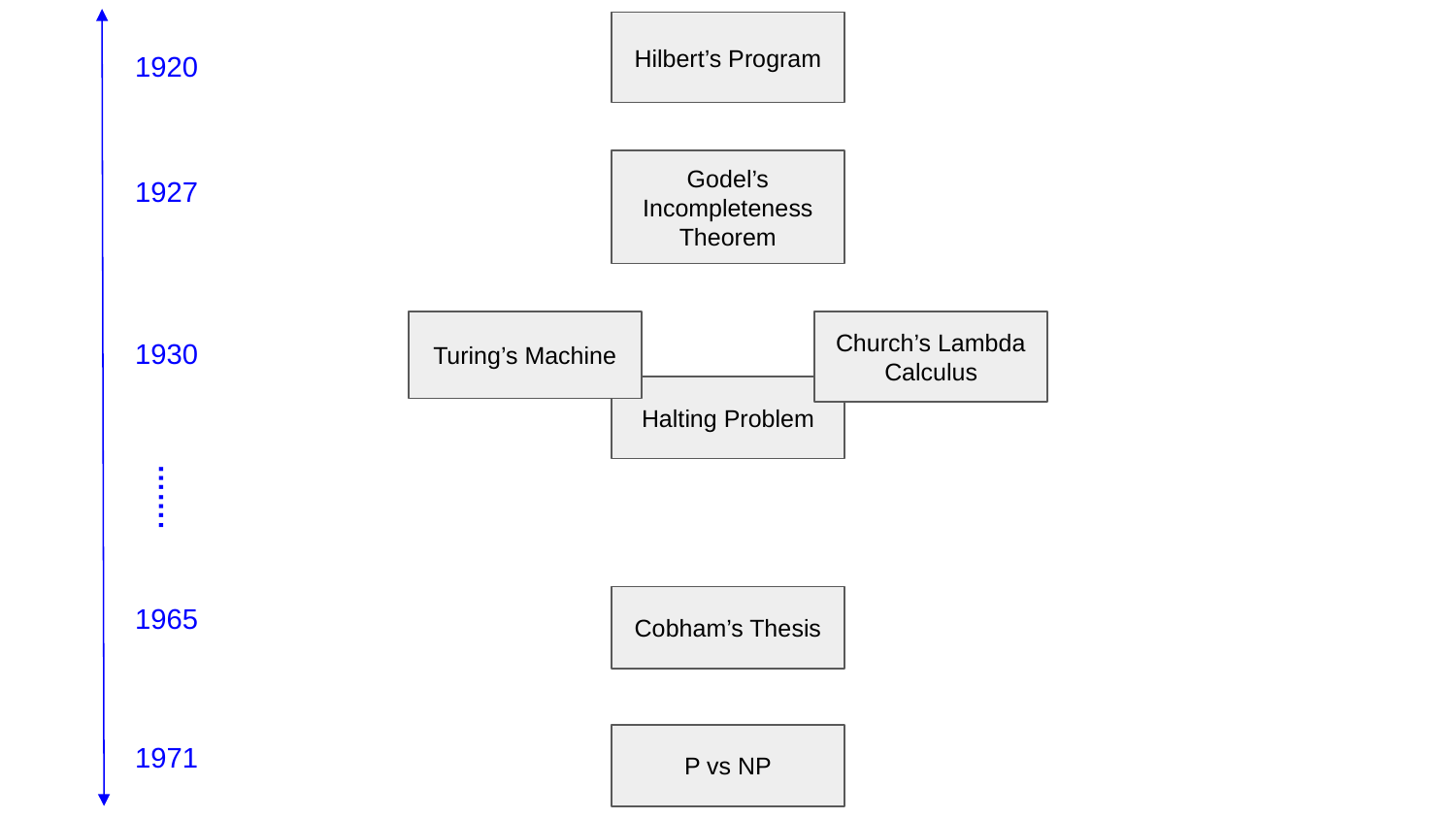

Hilbert’s Program
1920
Godel’s Incompleteness Theorem
1927
Turing’s Machine
Church’s Lambda Calculus
1930
Halting Problem
…….
1965
Cobham’s Thesis
1971
P vs NP